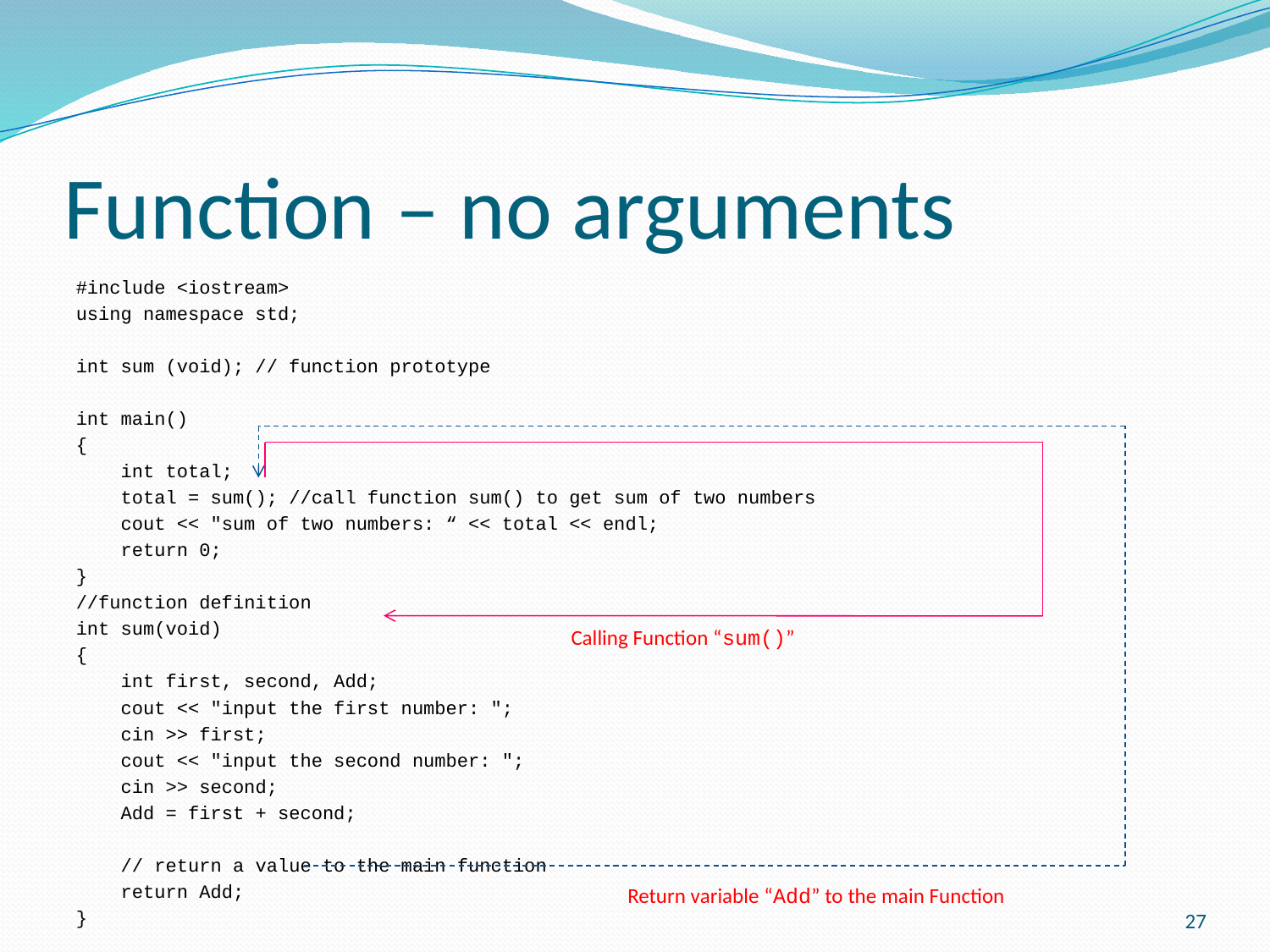

# Function – no arguments
#include <iostream>
using namespace std;

int sum (void); // function prototype

int main()
{
    int total;
    total = sum(); //call function sum() to get sum of two numbers
    cout << "sum of two numbers: “ << total << endl;
    return 0;
}
//function definition
int sum(void)
{
    int first, second, Add;
    cout << "input the first number: ";
    cin >> first;
    cout << "input the second number: ";
    cin >> second;
    Add = first + second;

    // return a value to the main function
    return Add;
}

Calling Function “sum()”
Return variable “Add” to the main Function
27